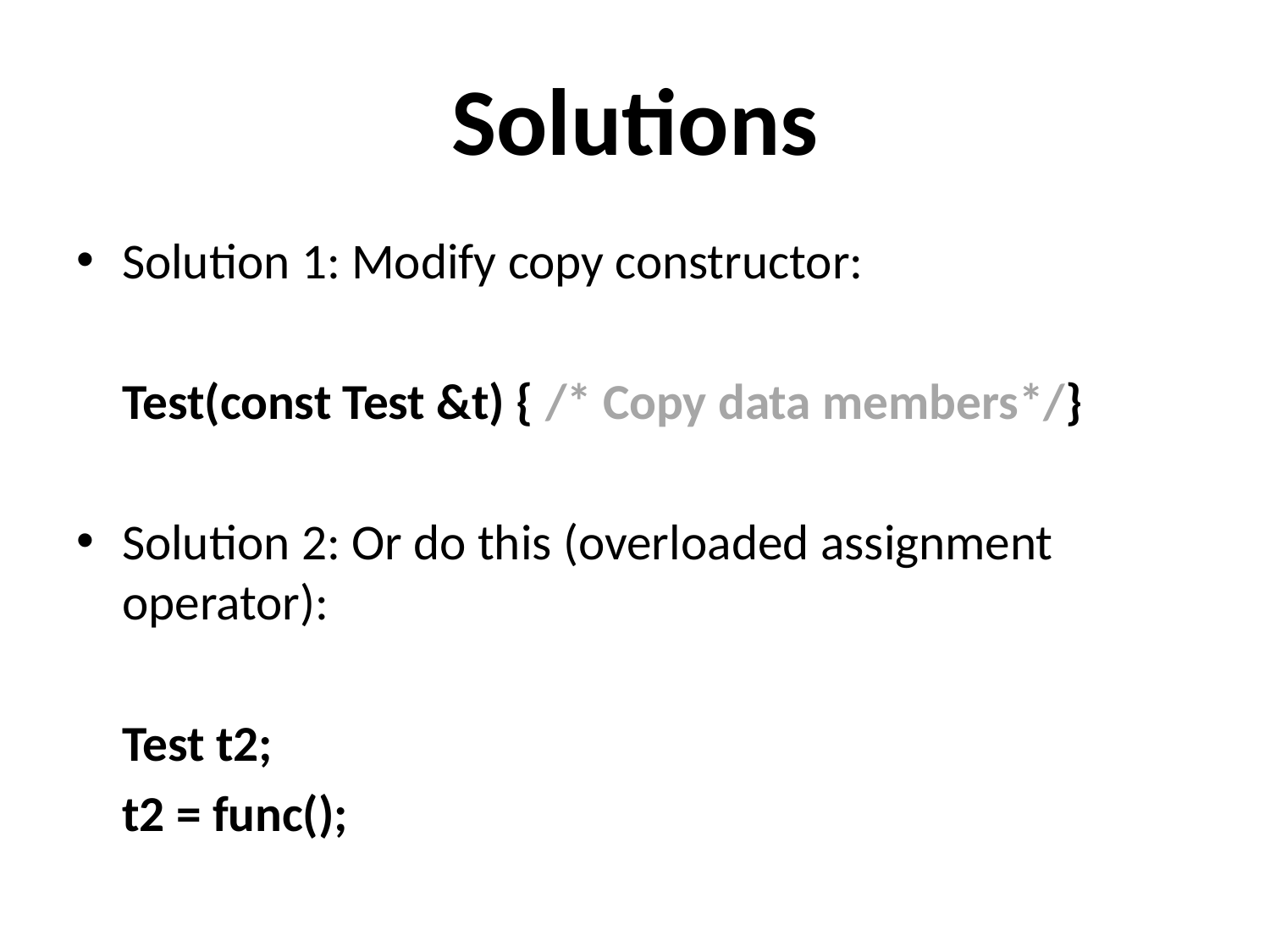

# Solutions
Solution 1: Modify copy constructor:

	Test(const Test &t) { /* Copy data members*/}

Solution 2: Or do this (overloaded assignment operator):

	Test t2;
	t2 = func();